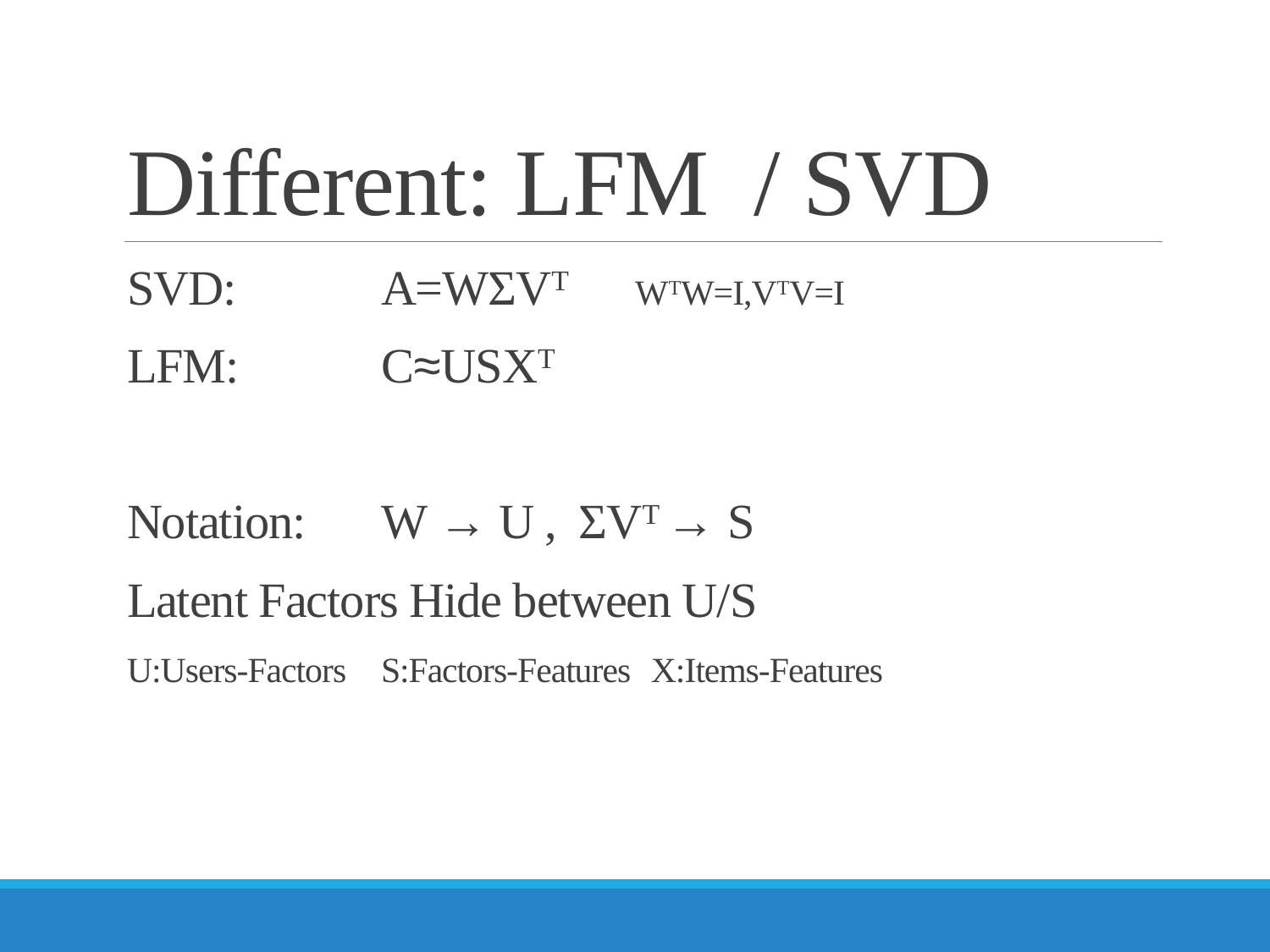

# Different: LFM  / SVD
SVD:		A=WΣVT	WTW=I,VTV=I
LFM:		C≈USXT

Notation:	W → U ,  ΣVT → S
Latent Factors Hide between U/S
U:Users-Factors	S:Factors-Features	  X:Items-Features